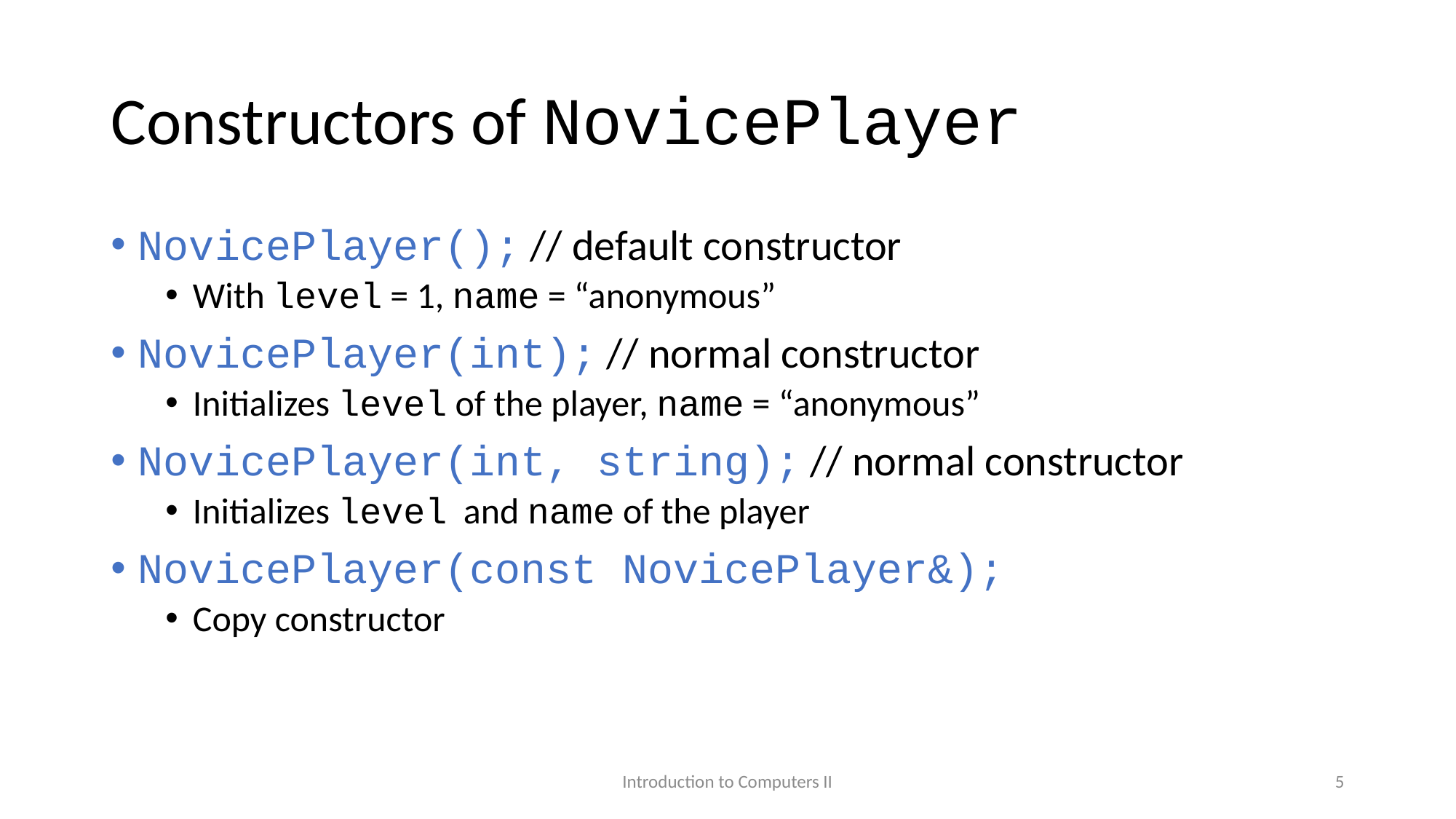

# Constructors of NovicePlayer
NovicePlayer(); // default constructor
With level = 1, name = “anonymous”
NovicePlayer(int); // normal constructor
Initializes level of the player, name = “anonymous”
NovicePlayer(int, string); // normal constructor
Initializes level  and name of the player
NovicePlayer(const NovicePlayer&);
Copy constructor
Introduction to Computers II
5